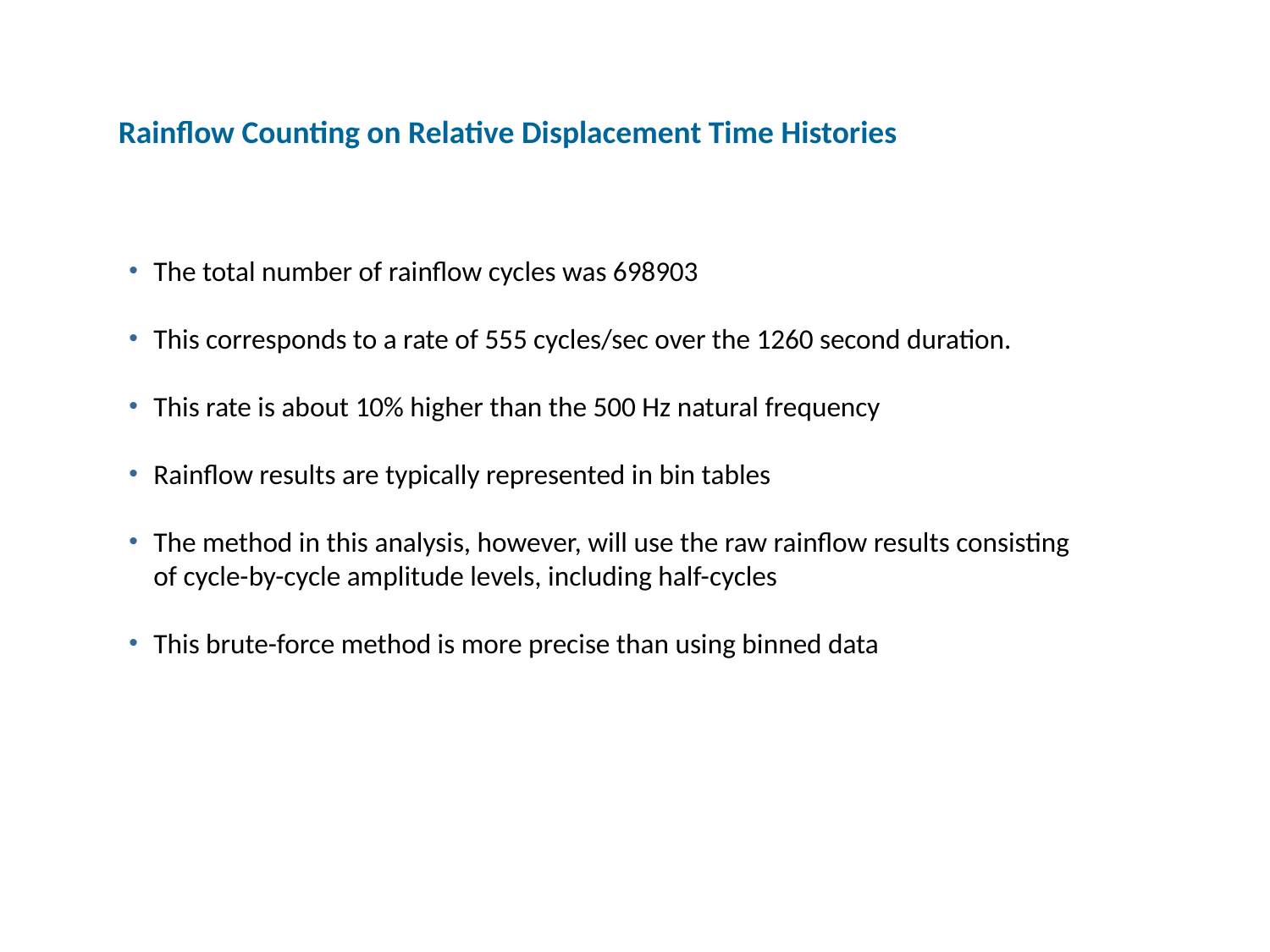

Rainflow Counting on Relative Displacement Time Histories

The total number of rainflow cycles was 698903

This corresponds to a rate of 555 cycles/sec over the 1260 second duration.

This rate is about 10% higher than the 500 Hz natural frequency

Rainflow results are typically represented in bin tables

The method in this analysis, however, will use the raw rainflow results consisting of cycle-by-cycle amplitude levels, including half-cycles

This brute-force method is more precise than using binned data